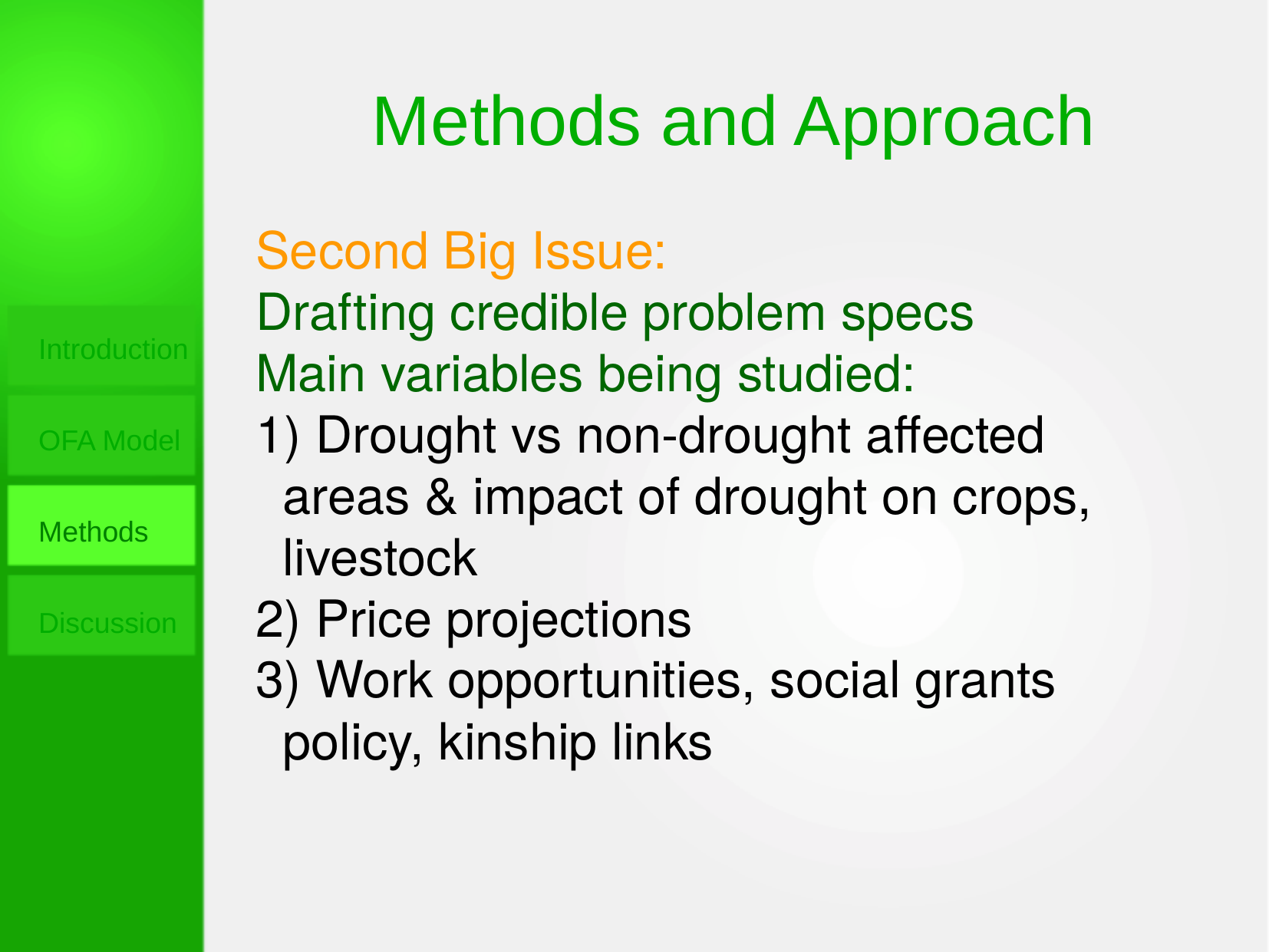

Methods and Approach
Second Big Issue:
Drafting credible problem specs
Main variables being studied:
 Drought vs non-drought affected areas & impact of drought on crops, livestock
 Price projections
 Work opportunities, social grants policy, kinship links
Introduction
OFA Model
Methods
Discussion